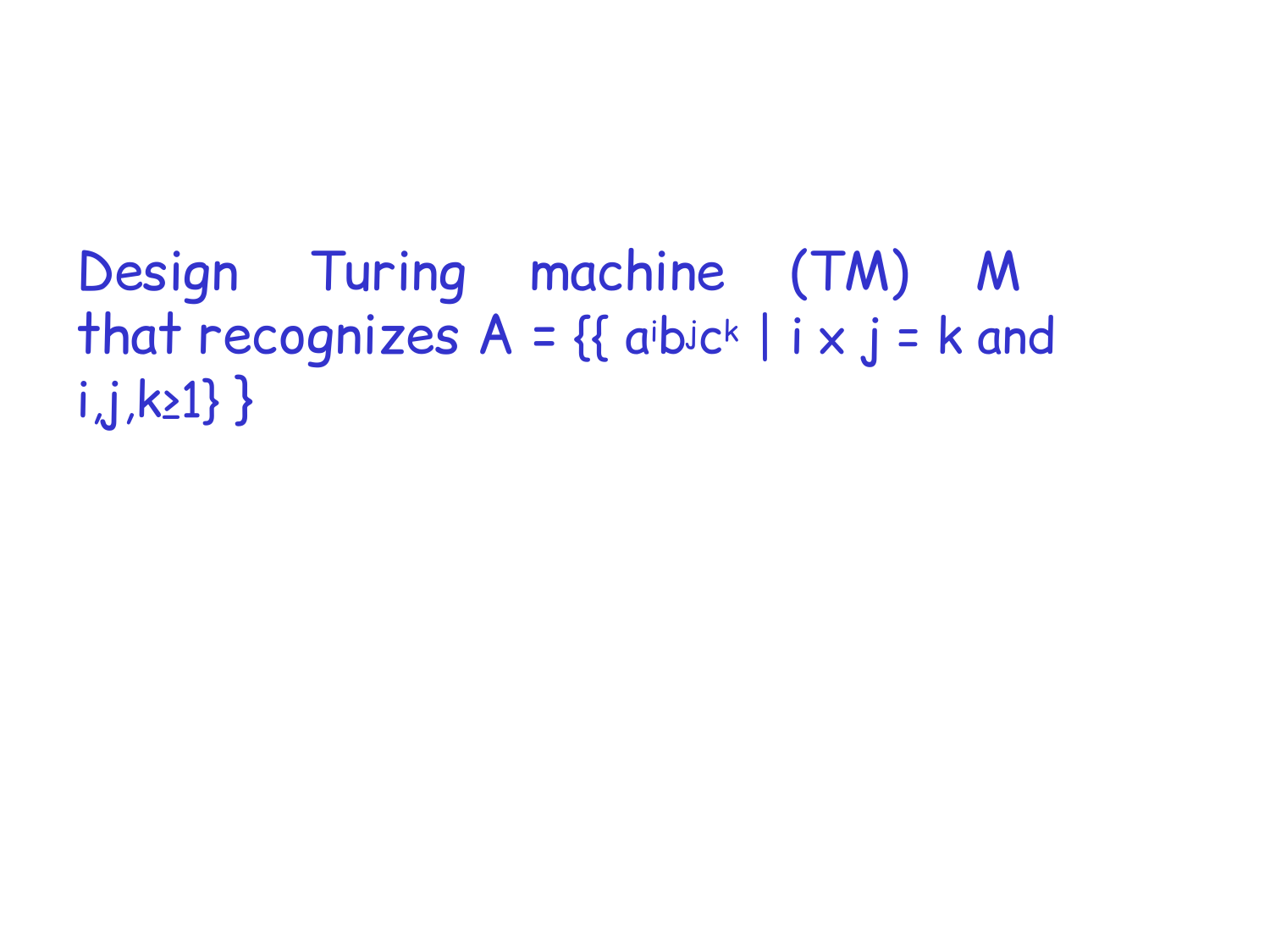

# Design	Turing	machine	(TM)	M	that recognizes A = {{ aibjck | i x j = k and i,j,k≥1} }